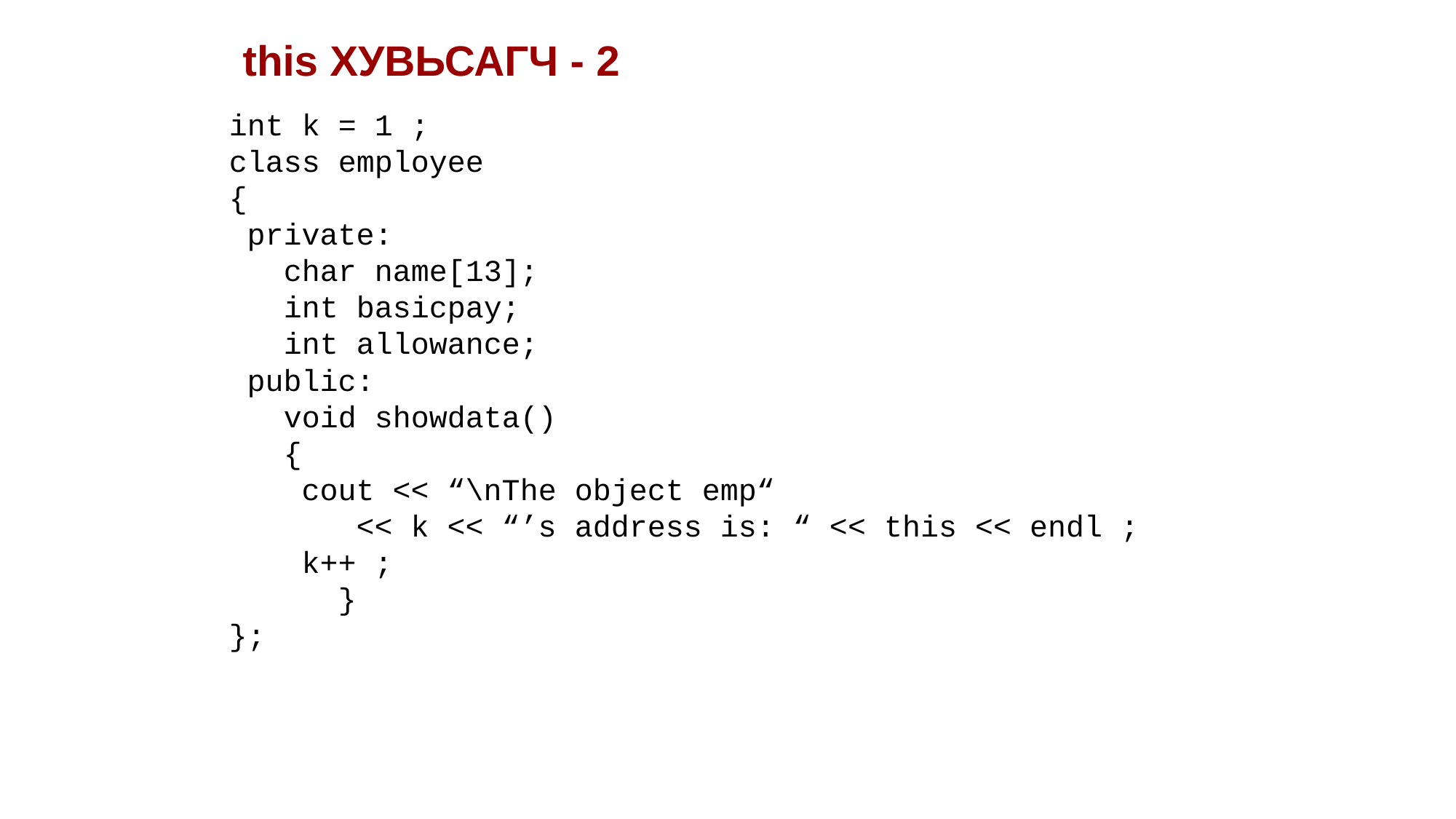

this ХУВЬСАГЧ - 2
int k = 1 ;
class employee
{
 private:
	char name[13];
	int basicpay;
	int allowance;
 public:
	void showdata()
	{
	 cout << “\nThe object emp“
       << k << “’s address is: “ << this << endl ;
	 k++ ;
      }
};